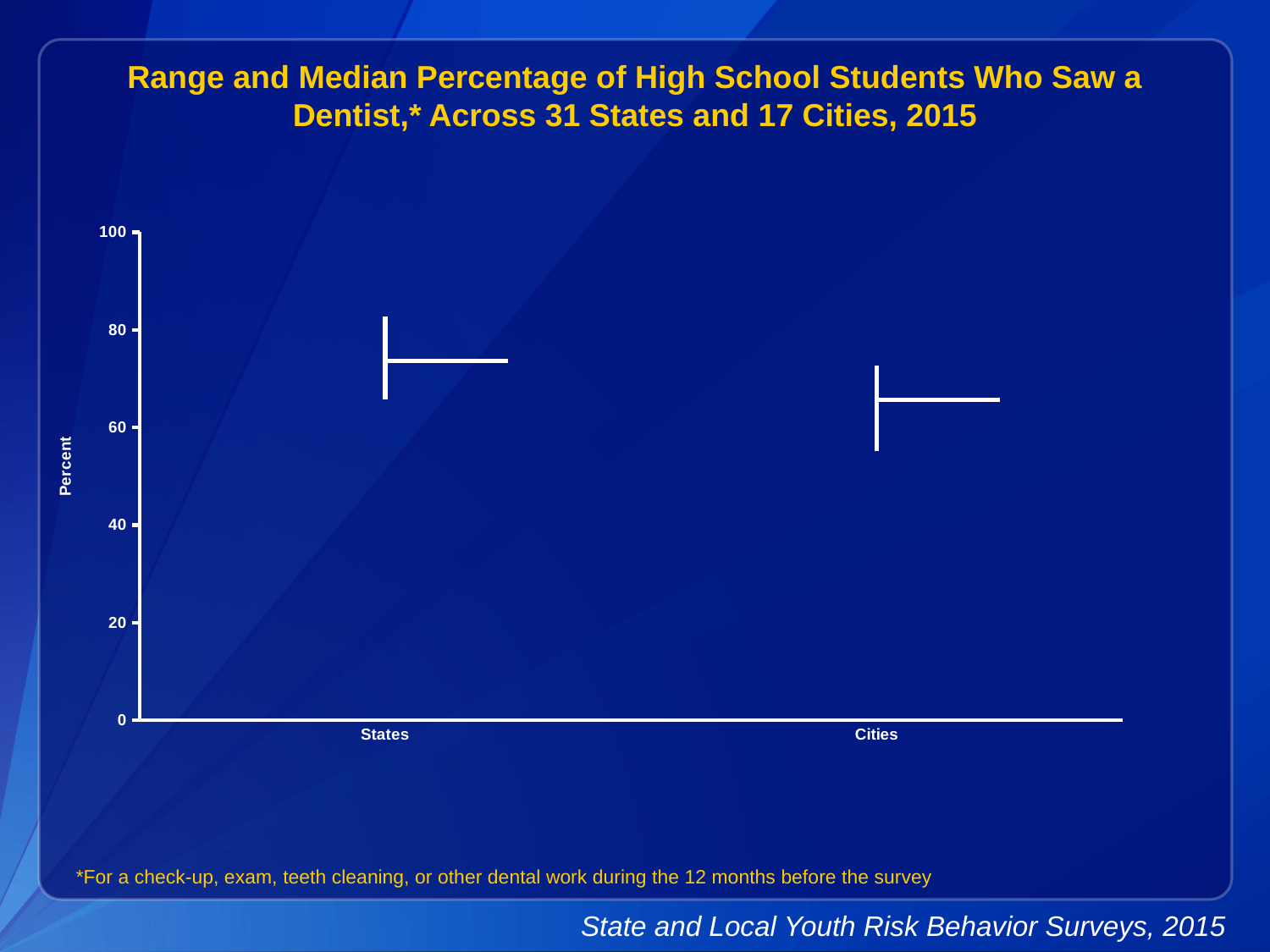

Range and Median Percentage of High School Students Who Saw a Dentist,* Across 31 States and 17 Cities, 2015

[unsupported chart]

*For a check-up, exam, teeth cleaning, or other dental work during the 12 months before the survey
State and Local Youth Risk Behavior Surveys, 2015